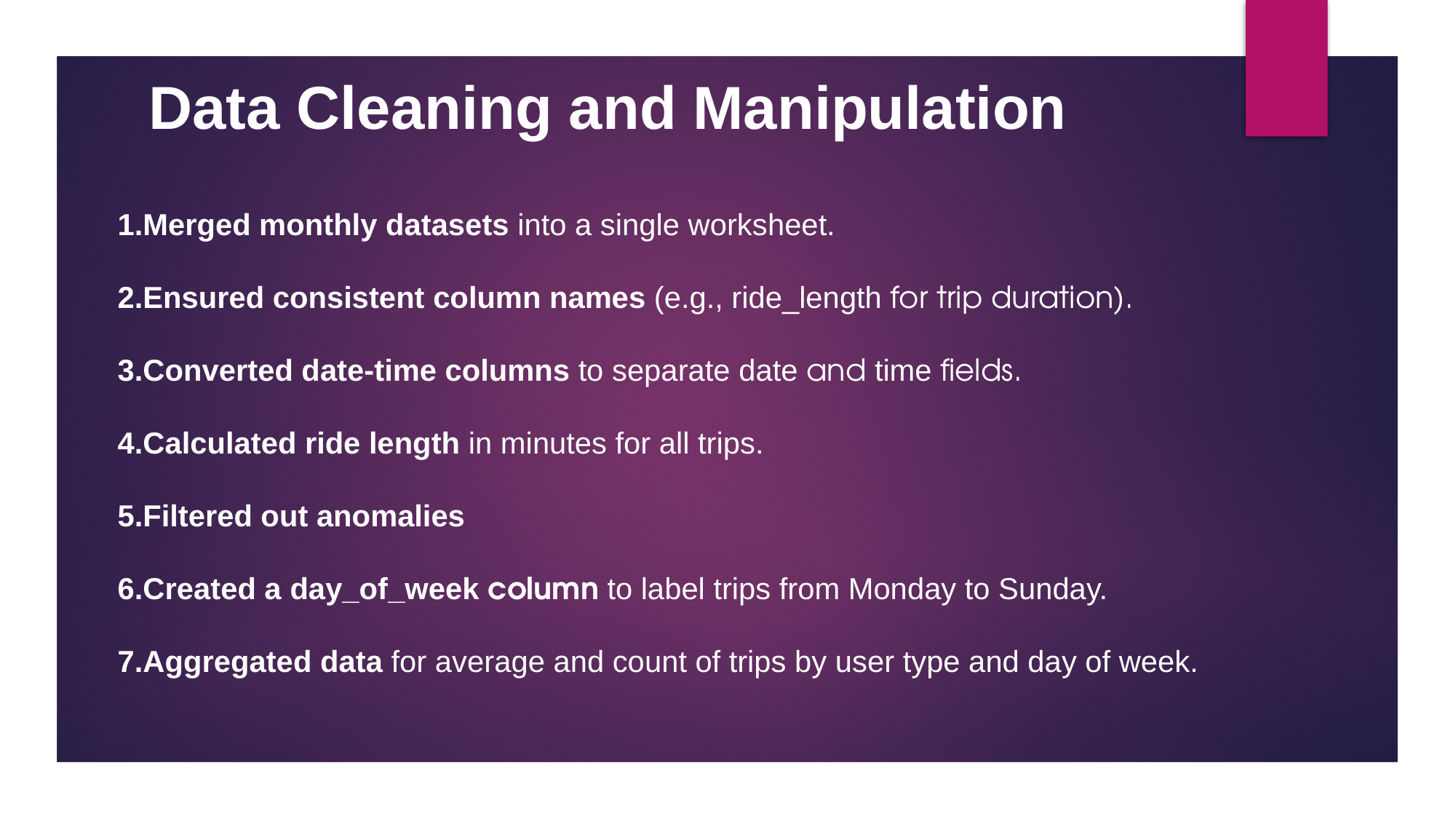

# Data Cleaning and Manipulation

Merged monthly datasets into a single worksheet.

Ensured consistent column names (e.g., ride_length for trip duration).

Converted date-time columns to separate date and time fields.

Calculated ride length in minutes for all trips.

Filtered out anomalies

Created a day_of_week column to label trips from Monday to Sunday.

Aggregated data for average and count of trips by user type and day of week.